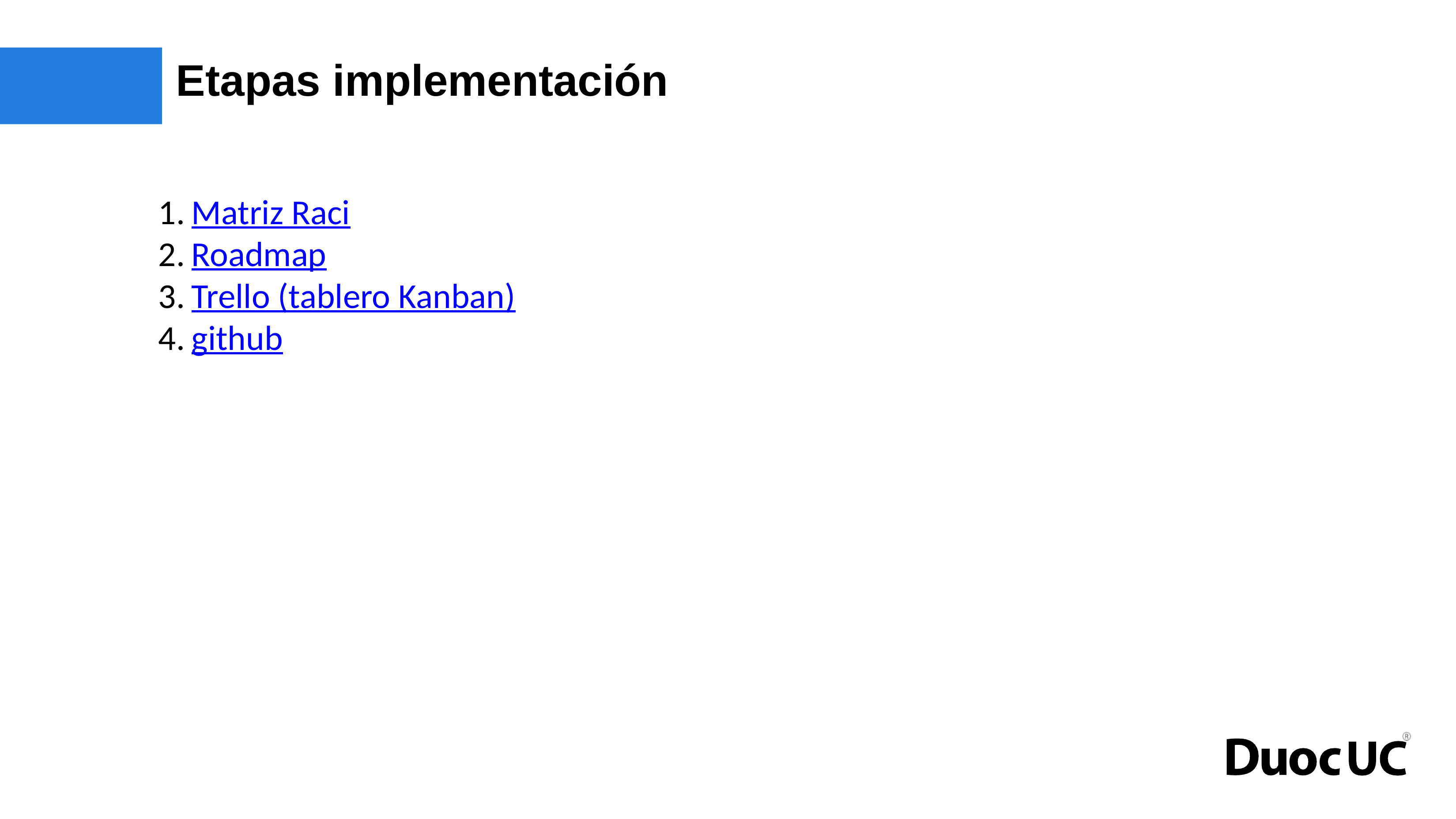

# Etapas implementación
Matriz Raci
Roadmap
Trello (tablero Kanban)
github